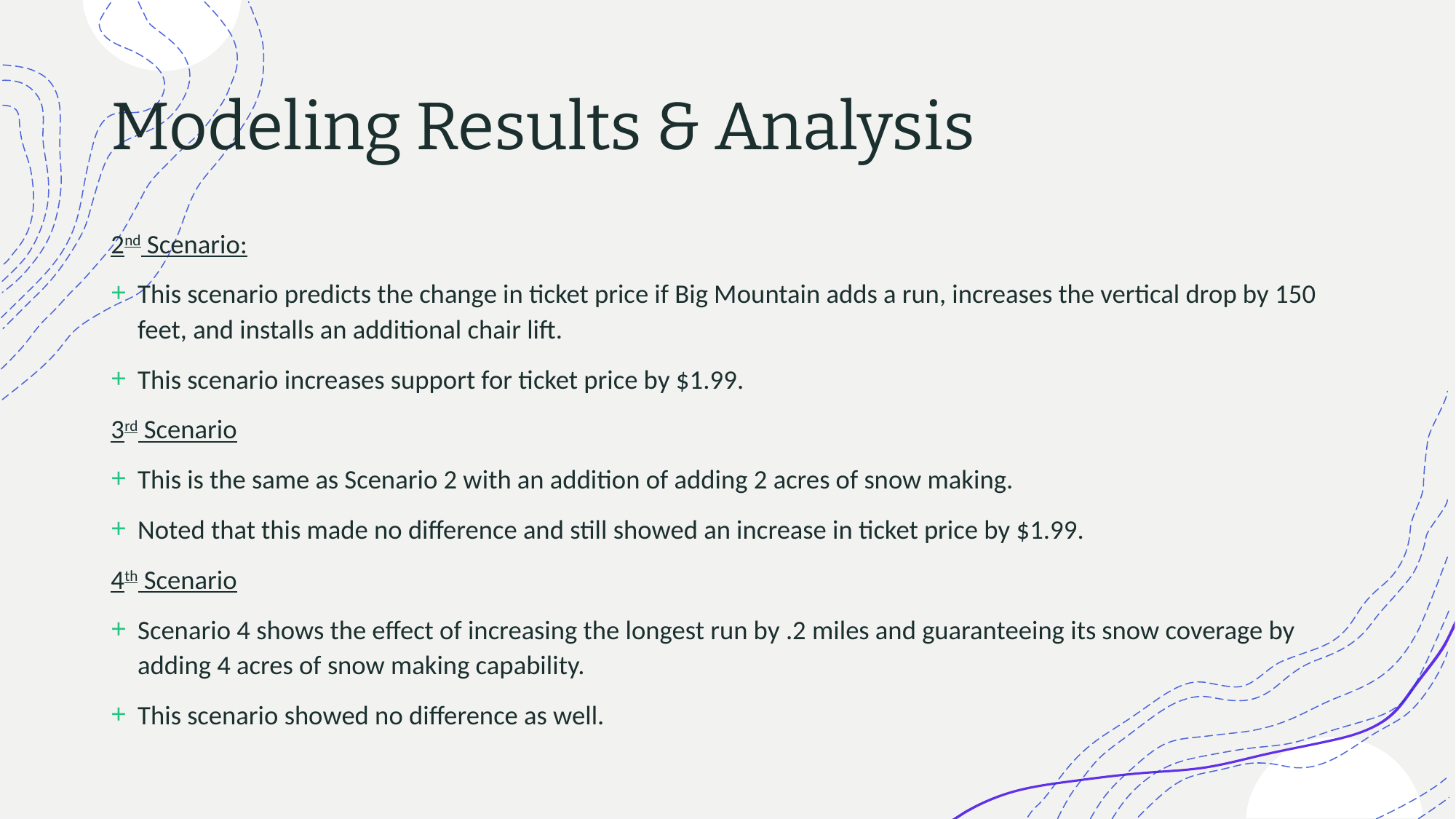

# Modeling Results & Analysis
2nd Scenario:
This scenario predicts the change in ticket price if Big Mountain adds a run, increases the vertical drop by 150 feet, and installs an additional chair lift.
This scenario increases support for ticket price by $1.99.
3rd Scenario
This is the same as Scenario 2 with an addition of adding 2 acres of snow making.
Noted that this made no difference and still showed an increase in ticket price by $1.99.
4th Scenario
Scenario 4 shows the effect of increasing the longest run by .2 miles and guaranteeing its snow coverage by adding 4 acres of snow making capability.
This scenario showed no difference as well.